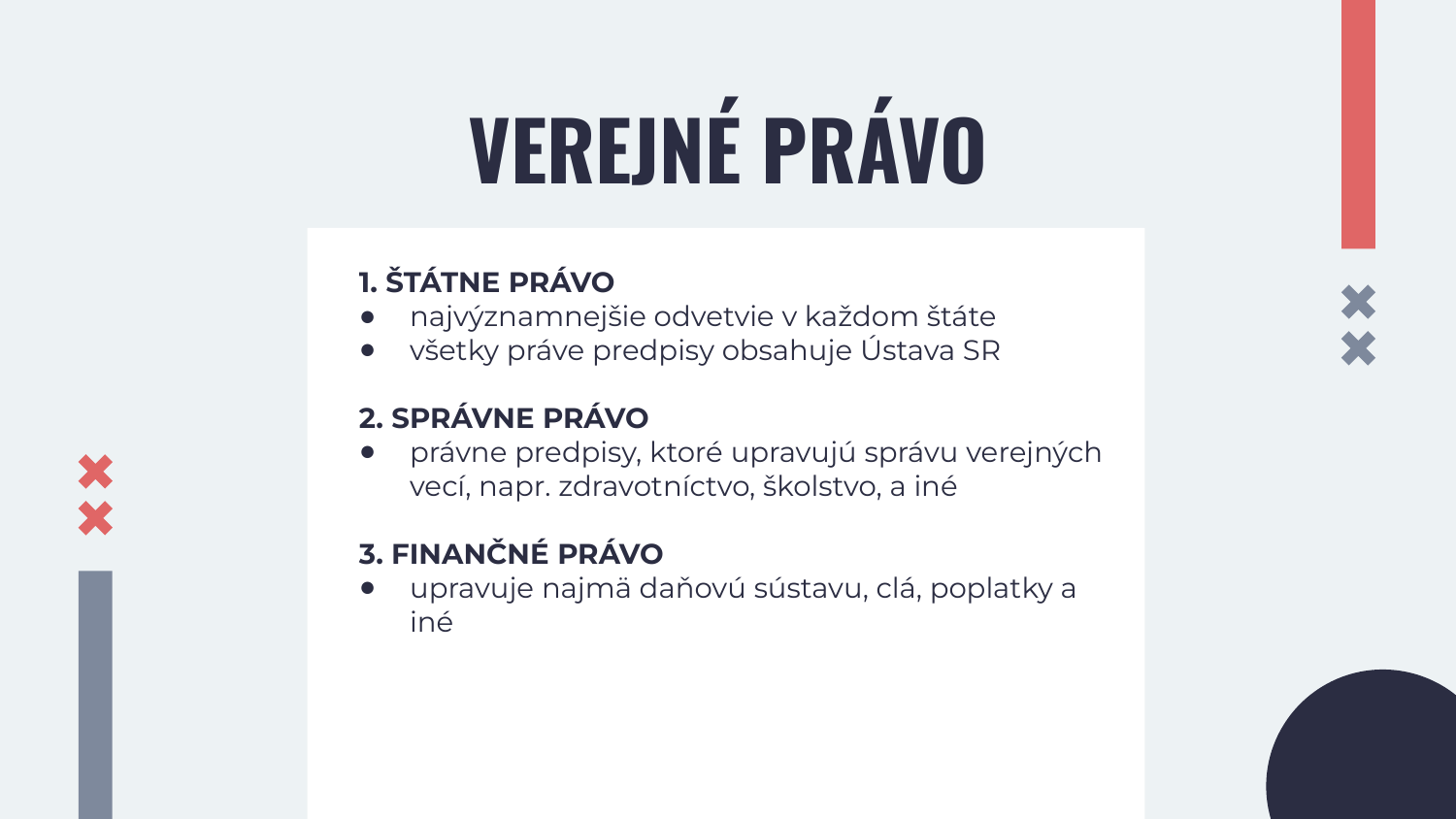

# VEREJNÉ PRÁVO
1. ŠTÁTNE PRÁVO
najvýznamnejšie odvetvie v každom štáte
všetky práve predpisy obsahuje Ústava SR

2. SPRÁVNE PRÁVO
právne predpisy, ktoré upravujú správu verejných vecí, napr. zdravotníctvo, školstvo, a iné

3. FINANČNÉ PRÁVO
upravuje najmä daňovú sústavu, clá, poplatky a iné